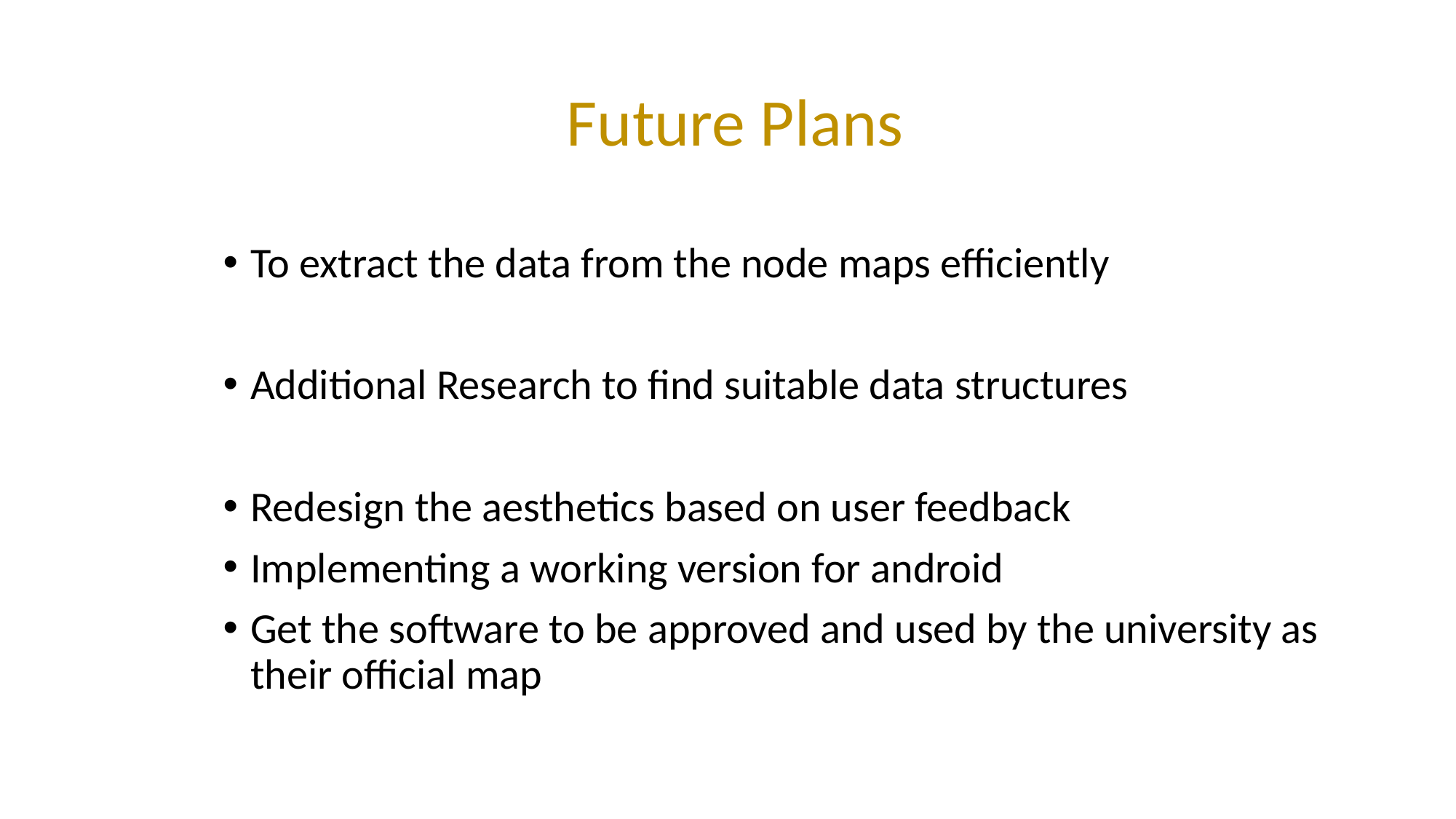

# Future Plans
To extract the data from the node maps efficiently

Additional Research to find suitable data structures

Redesign the aesthetics based on user feedback
Implementing a working version for android
Get the software to be approved and used by the university as their official map